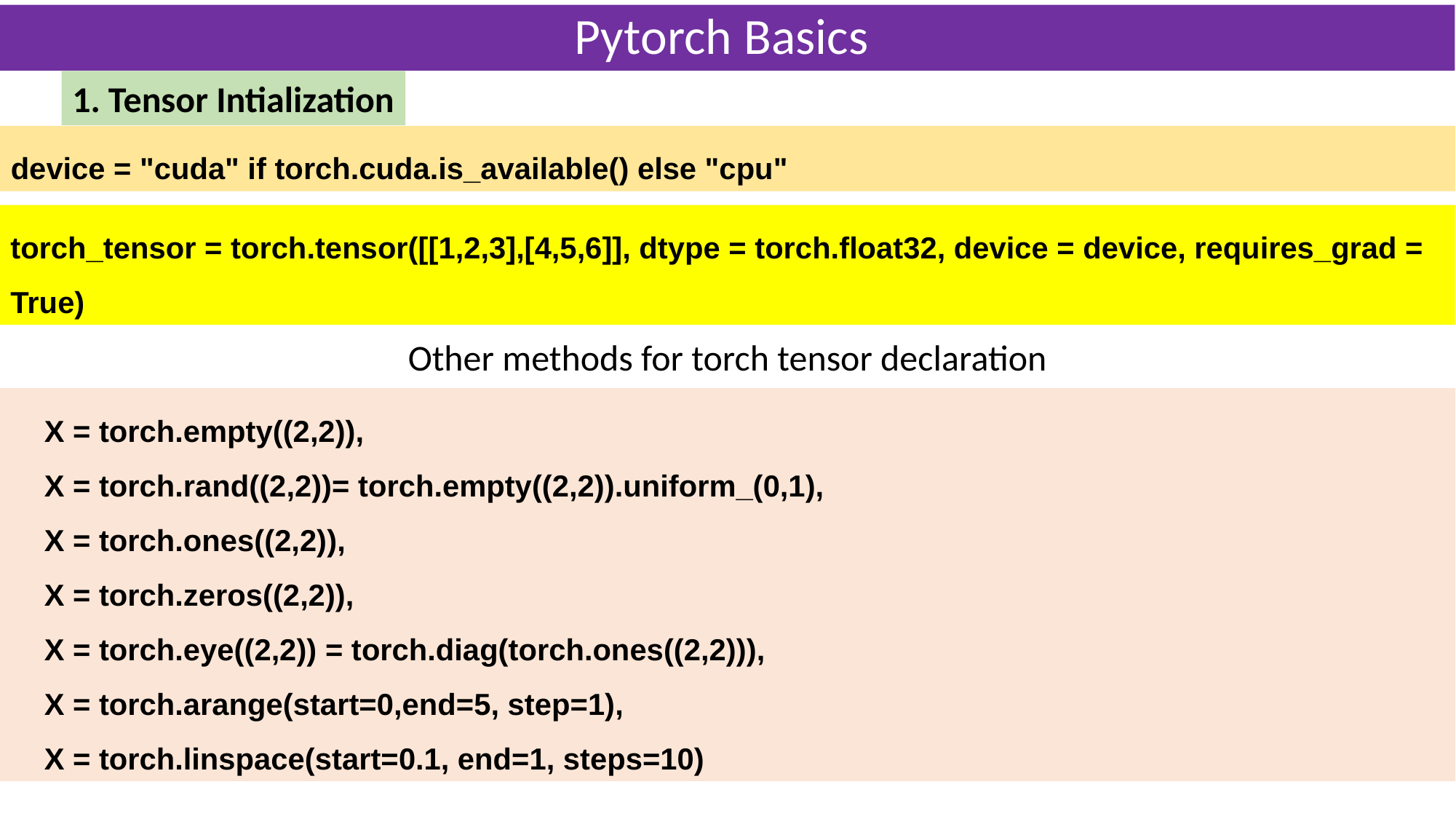

# Pytorch Basics
1. Tensor Intialization
device = "cuda" if torch.cuda.is_available() else "cpu"
torch_tensor = torch.tensor([[1,2,3],[4,5,6]], dtype = torch.float32, device = device, requires_grad = True)
Other methods for torch tensor declaration
    X = torch.empty((2,2)),
    X = torch.rand((2,2))= torch.empty((2,2)).uniform_(0,1),
    X = torch.ones((2,2)),
    X = torch.zeros((2,2)),
    X = torch.eye((2,2)) = torch.diag(torch.ones((2,2))),
    X = torch.arange(start=0,end=5, step=1),
    X = torch.linspace(start=0.1, end=1, steps=10)